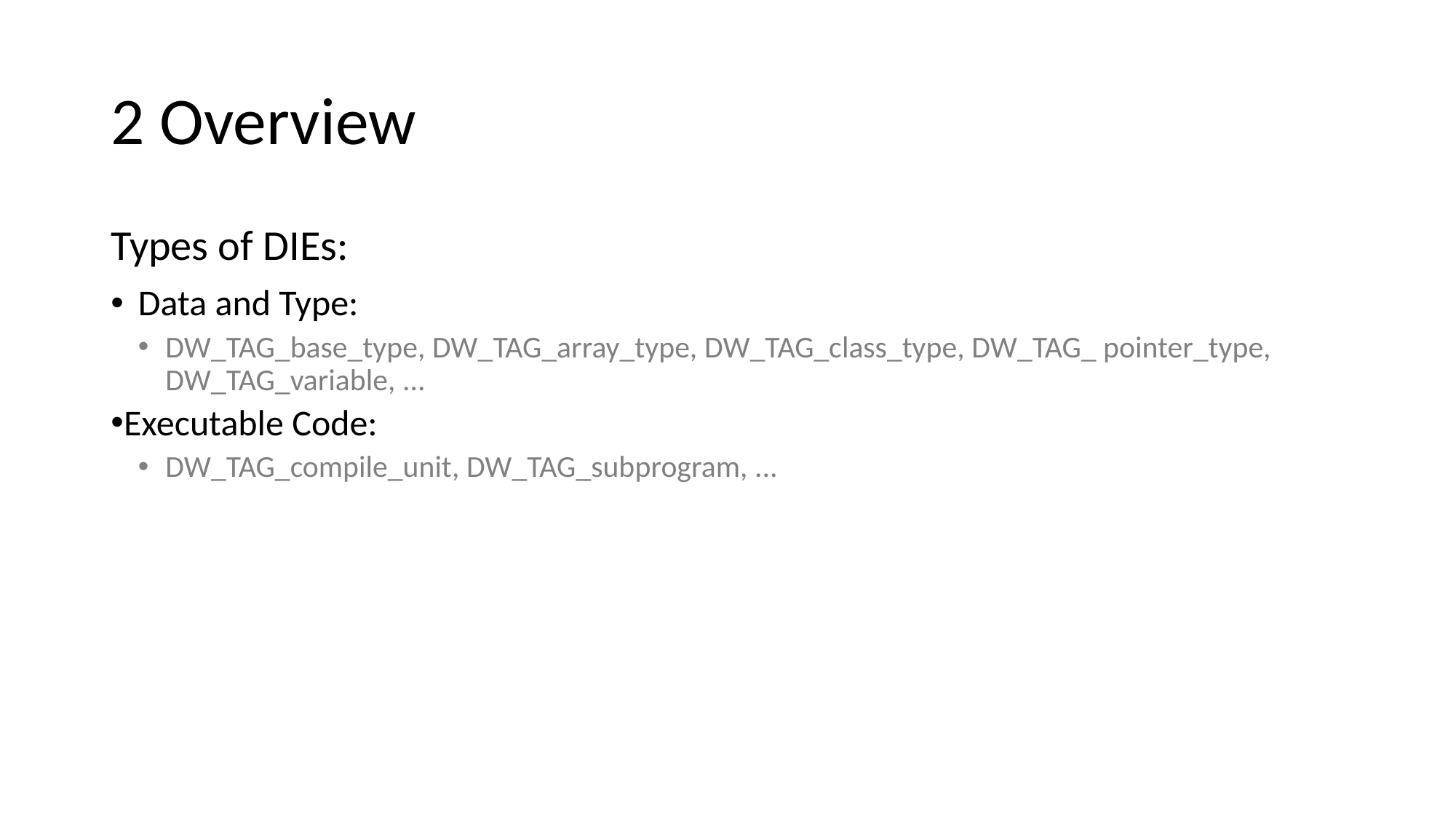

# 2 Overview
Types of DIEs:
Data and Type:
DW_TAG_base_type, DW_TAG_array_type, DW_TAG_class_type, DW_TAG_ pointer_type, DW_TAG_variable, ...
Executable Code:
DW_TAG_compile_unit, DW_TAG_subprogram, ...